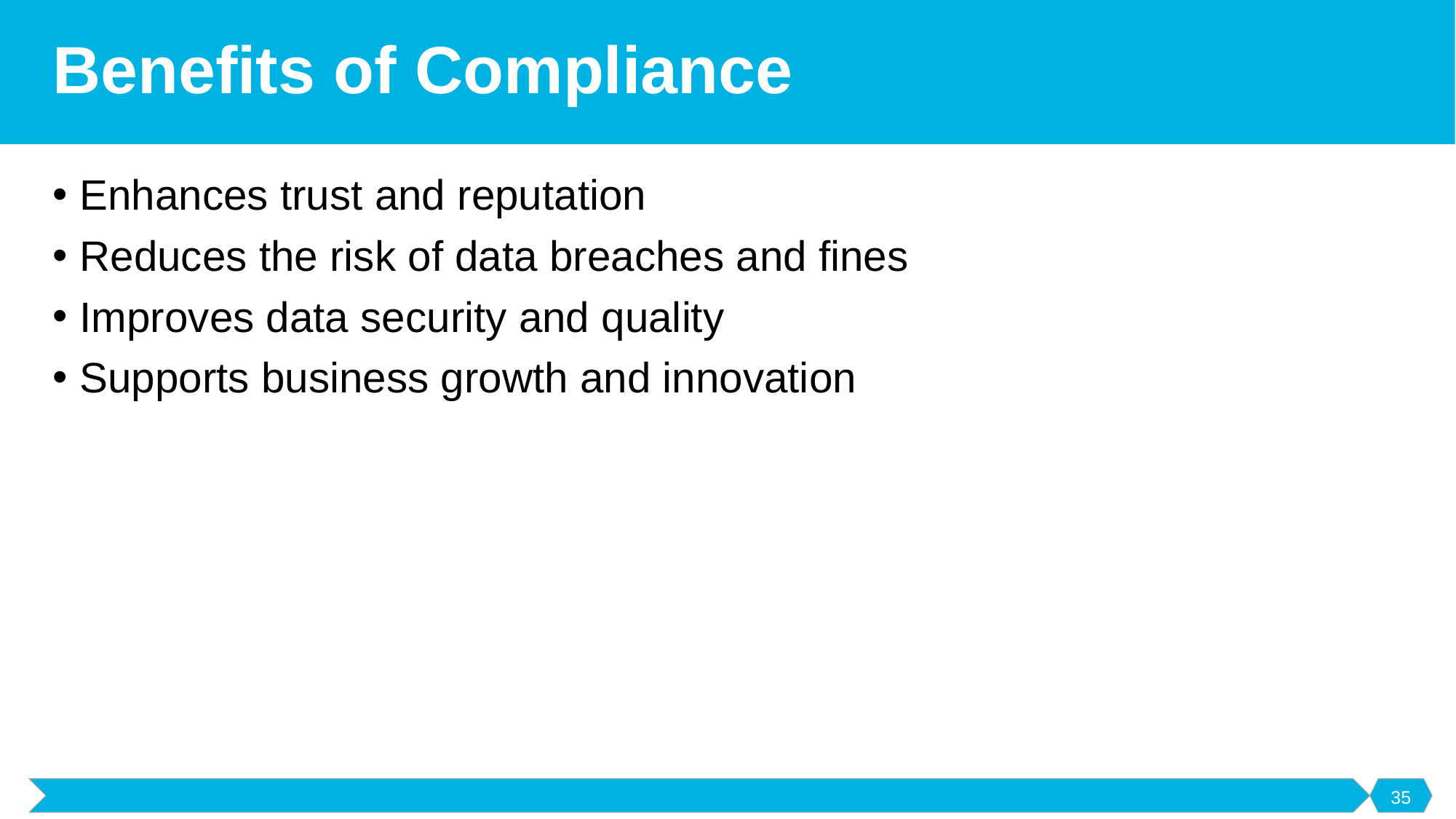

# Benefits of Compliance
Enhances trust and reputation
Reduces the risk of data breaches and fines
Improves data security and quality
Supports business growth and innovation

35